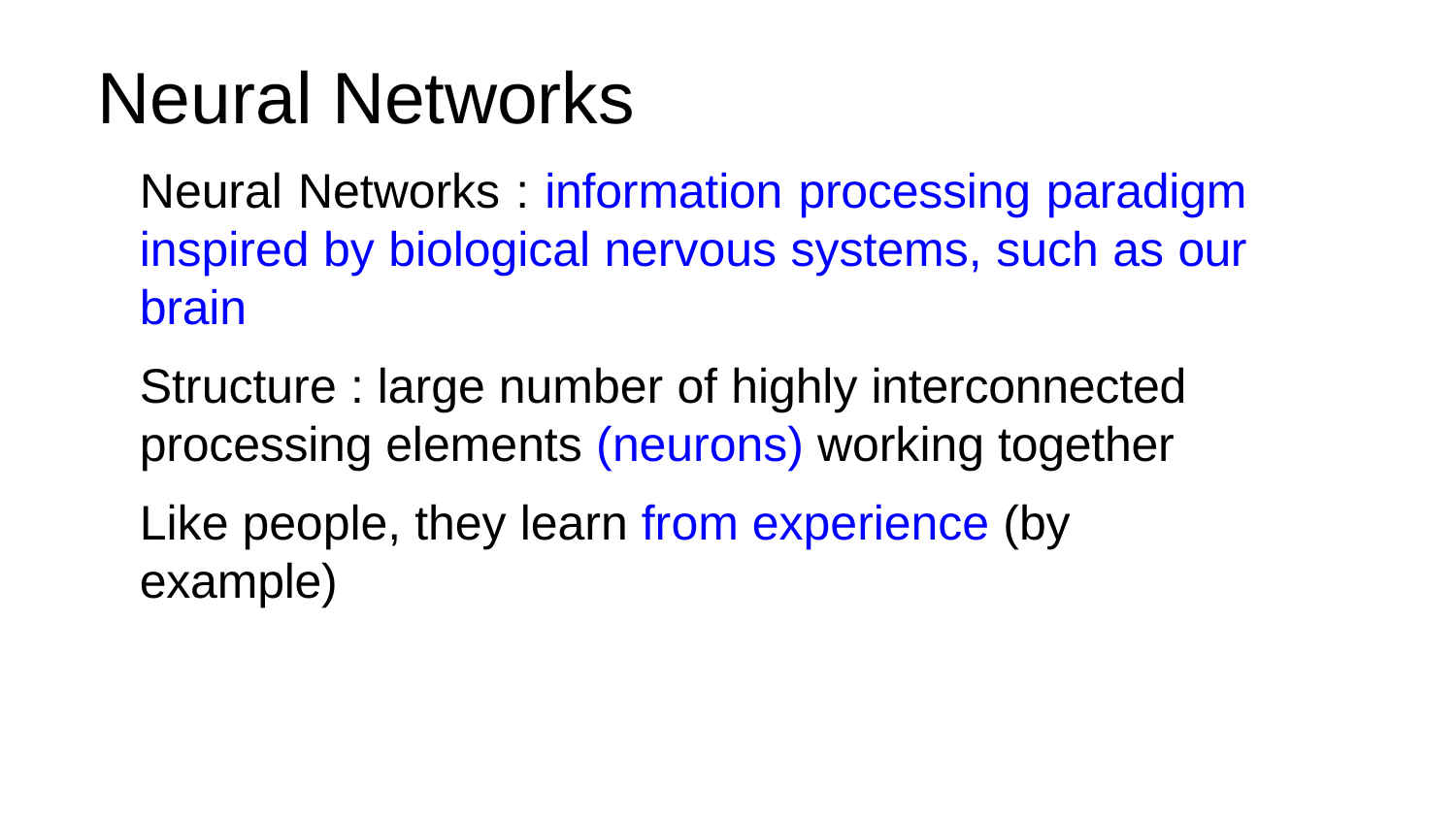

# Neural Networks
Neural Networks : information processing paradigm inspired by biological nervous systems, such as our brain
Structure : large number of highly interconnected processing elements (neurons) working together
Like people, they learn from experience (by example)